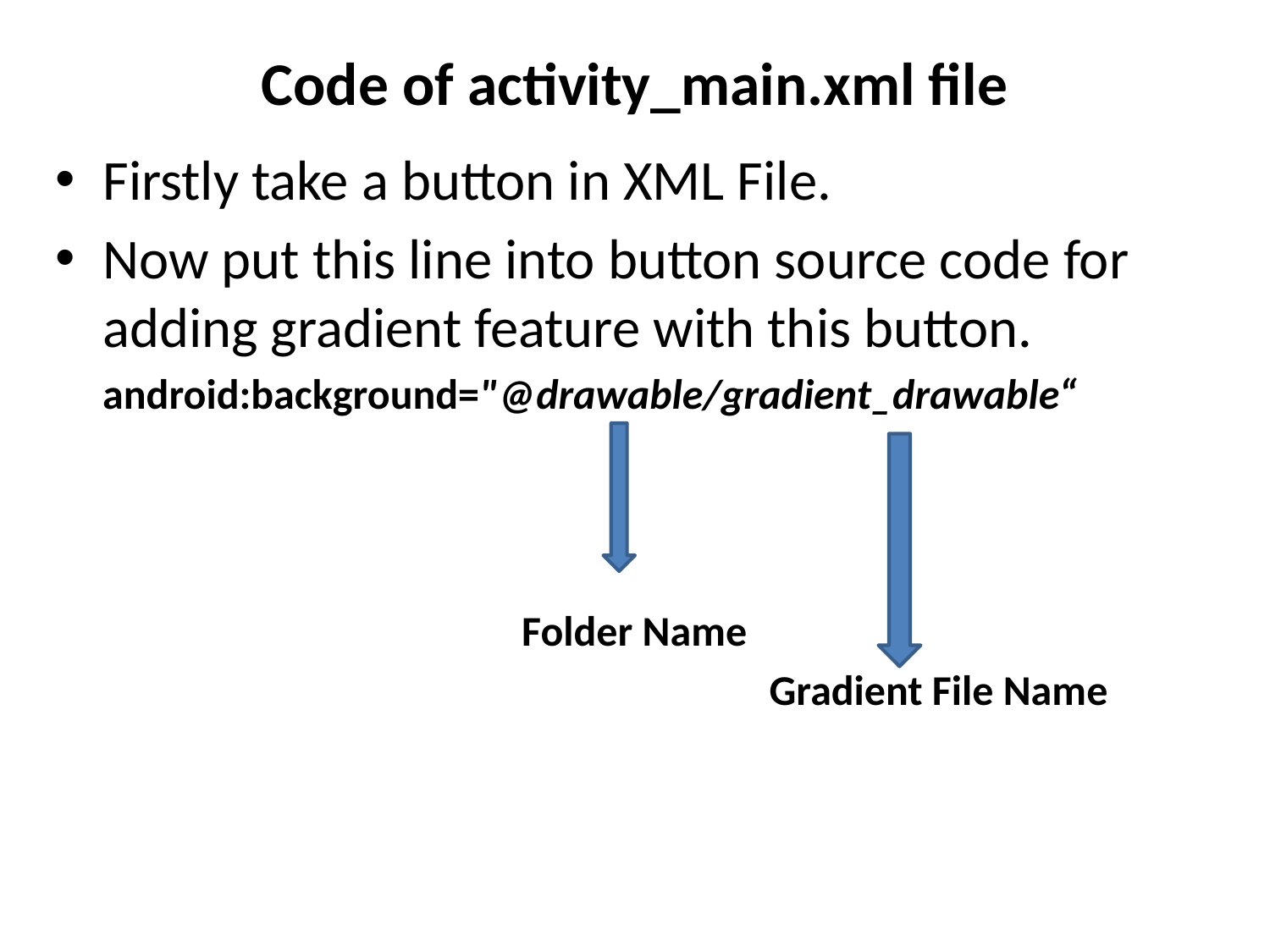

# Code of activity_main.xml file
Firstly take a button in XML File.
Now put this line into button source code for adding gradient feature with this button.
	android:background="@drawable/gradient_drawable“

                                                 Folder Name
                                                                           Gradient File Name